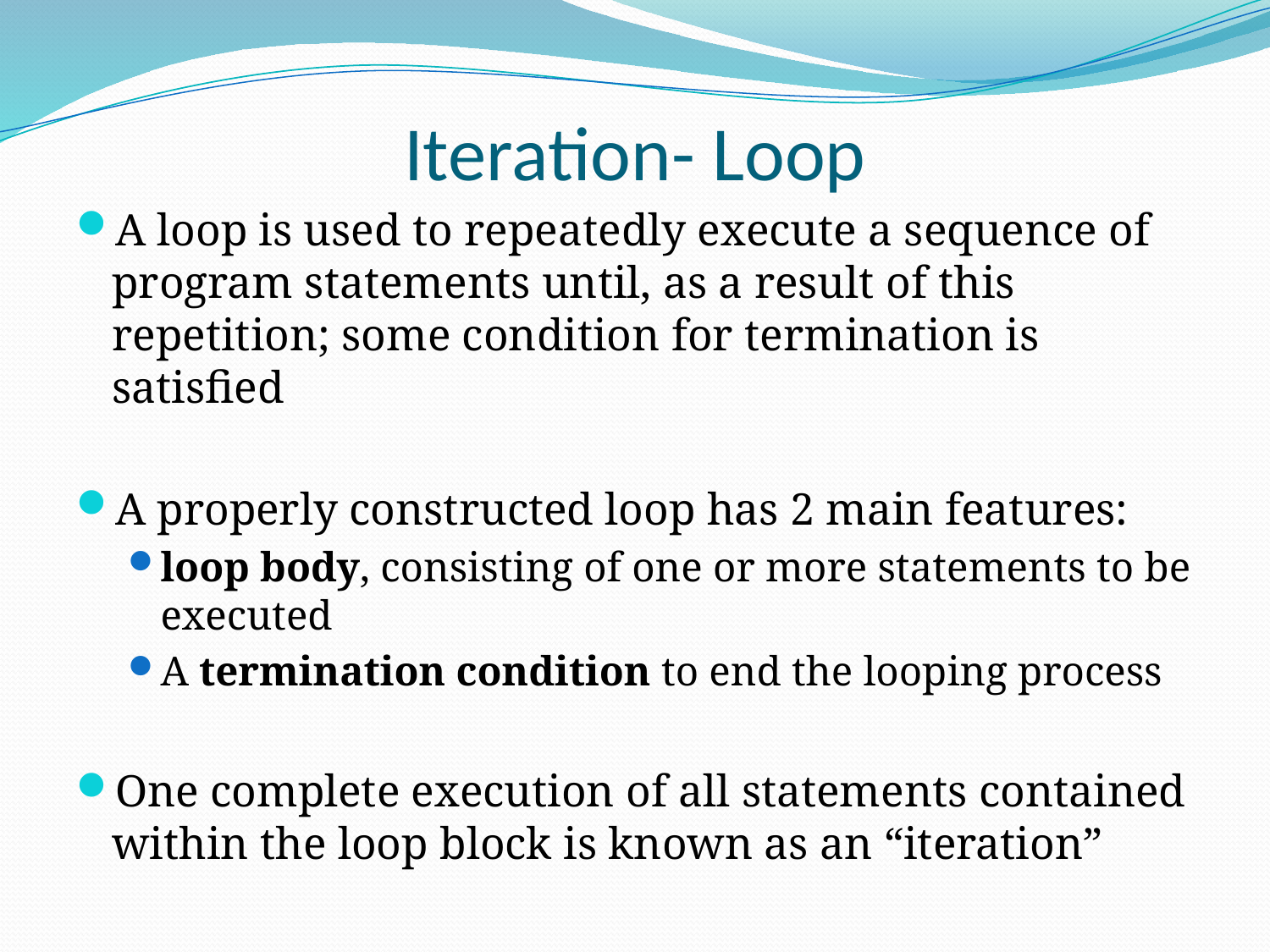

# Iteration- Loop
A loop is used to repeatedly execute a sequence of program statements until, as a result of this repetition; some condition for termination is satisfied

A properly constructed loop has 2 main features:
loop body, consisting of one or more statements to be executed
A termination condition to end the looping process

One complete execution of all statements contained within the loop block is known as an “iteration”